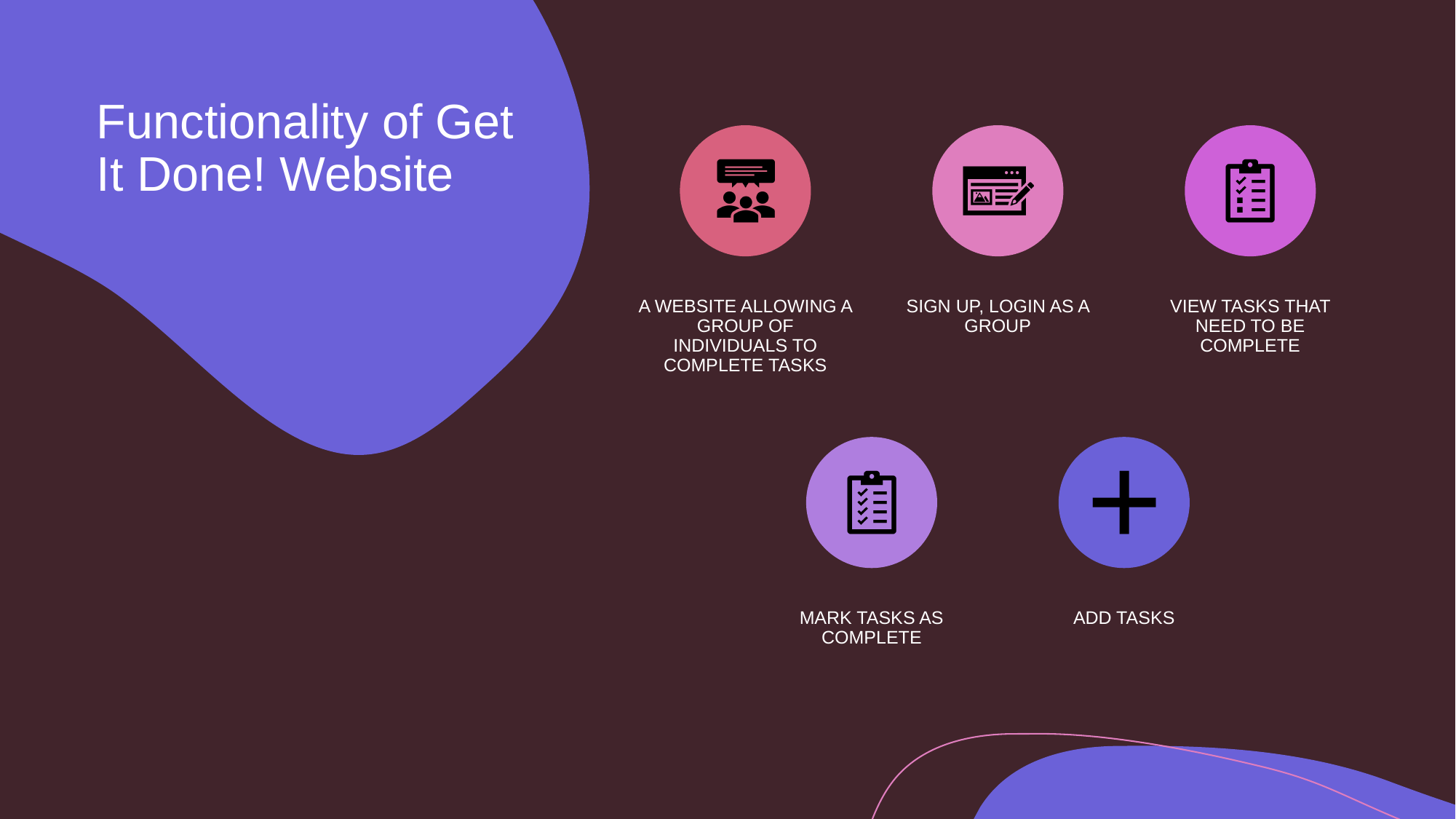

# Functionality of Get It Done! Website
A website allowing a group of individuals to complete tasks
Sign Up, Login as a group
View tasks that need to be complete
Mark tasks as complete
Add tasks